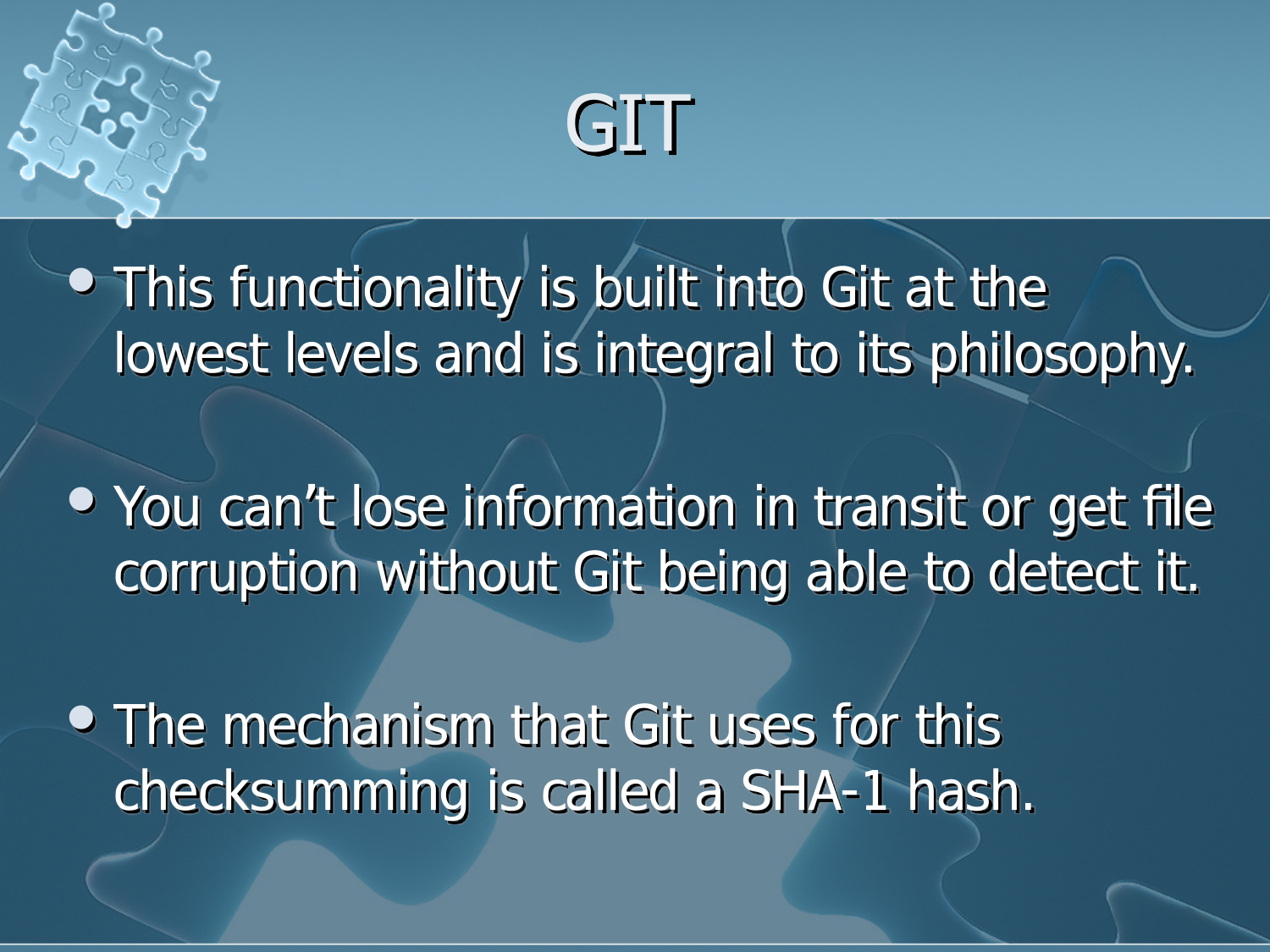

# GIT
This functionality is built into Git at the lowest levels and is integral to its philosophy.

You can’t lose information in transit or get file corruption without Git being able to detect it.

The mechanism that Git uses for this checksumming is called a SHA-1 hash.